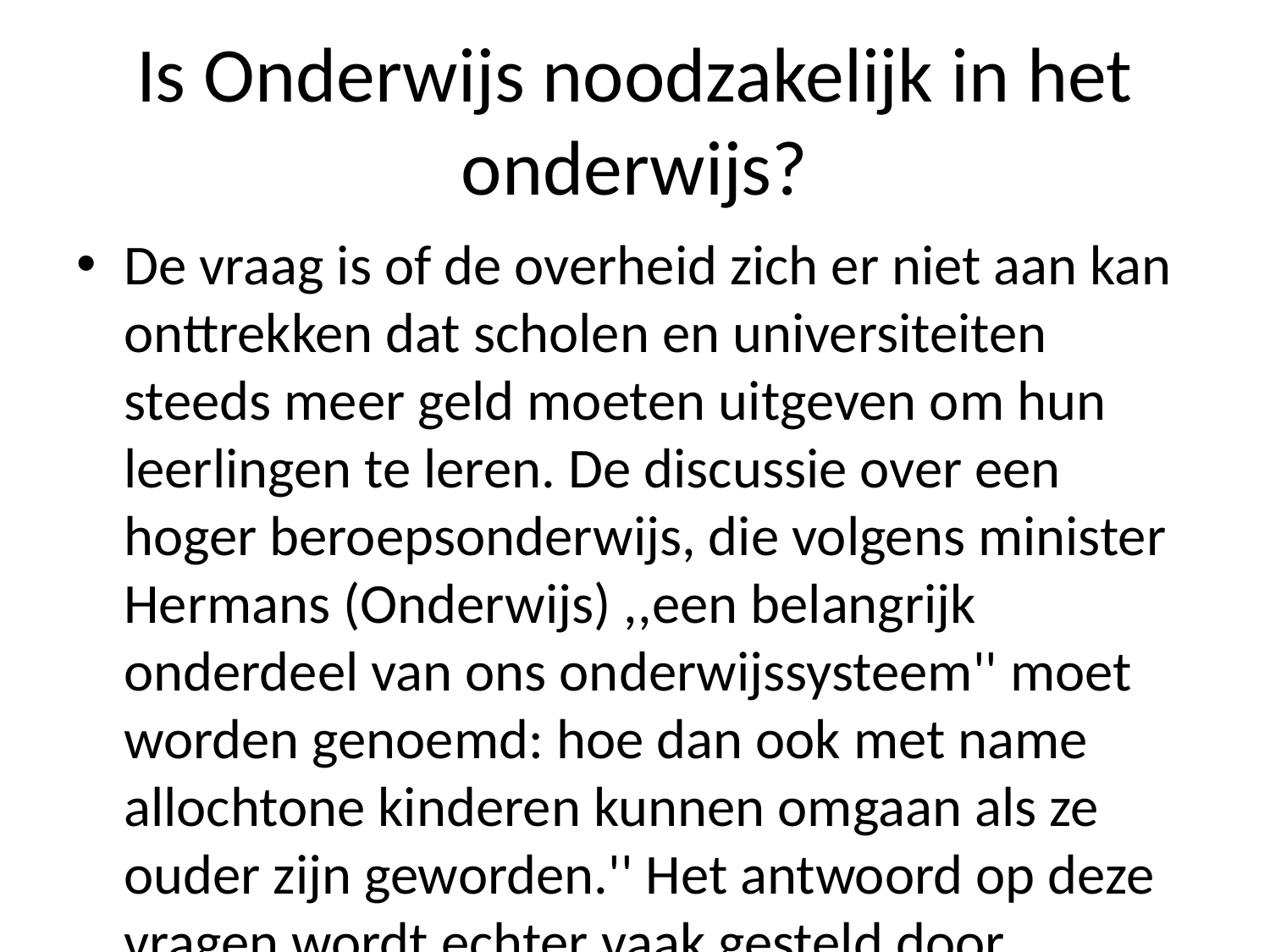

# Is Onderwijs noodzakelijk in het onderwijs?
De vraag is of de overheid zich er niet aan kan onttrekken dat scholen en universiteiten steeds meer geld moeten uitgeven om hun leerlingen te leren. De discussie over een hoger beroepsonderwijs, die volgens minister Hermans (Onderwijs) ,,een belangrijk onderdeel van ons onderwijssysteem'' moet worden genoemd: hoe dan ook met name allochtone kinderen kunnen omgaan als ze ouder zijn geworden.'' Het antwoord op deze vragen wordt echter vaak gesteld door docenten zelf; zij willen graag weten wat voor kwaliteitswerk dit betreft bij henzelf - bijvoorbeeld wanneer ouders iets hebben gevraagd waar anders uit zou komen tot welke conclusie men daaruit getrokken kon gaan."Het ministerie wil daarom geen uitspraken doen zonder duidelijke onderbouwing", aldus Van der Hoeven gisteren tijdens haar toelichting na afloop naar aanleiding daarvan "de grote verschillen tussen onze visie" tegenover allochtonen ondervertegenwoordigd leraren".In Nederland heeft sinds begin jaren negentig veel aandacht gekregen vanuit landen zoals Frankrijk maar vooral via andere media-aandacht besteedden daar onderzoek gedaan waaruit bleek wel degelijk sprake was